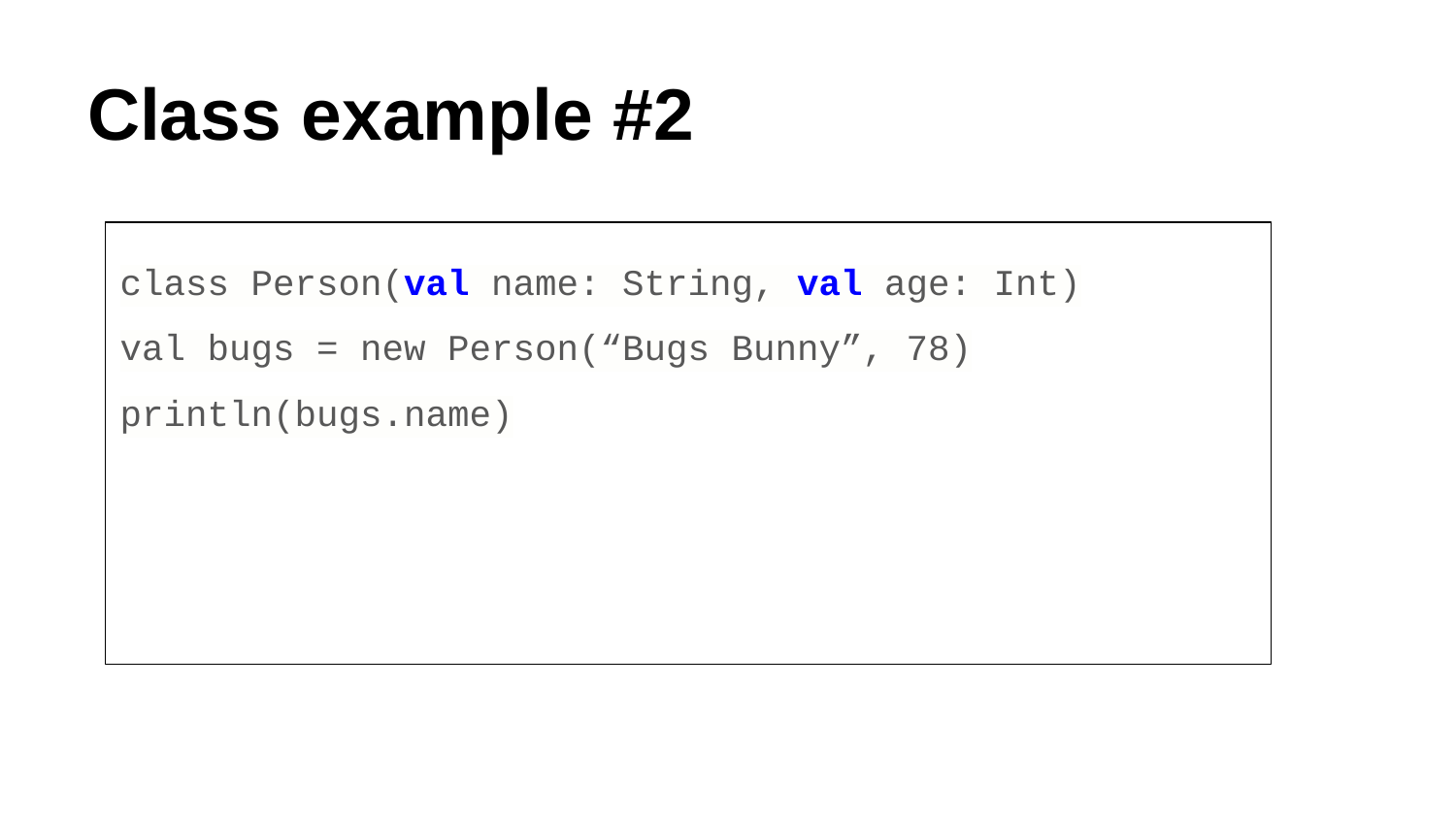

# Class example #2
class Person(val name: String, val age: Int)
val bugs = new Person(“Bugs Bunny”, 78)
println(bugs.name)